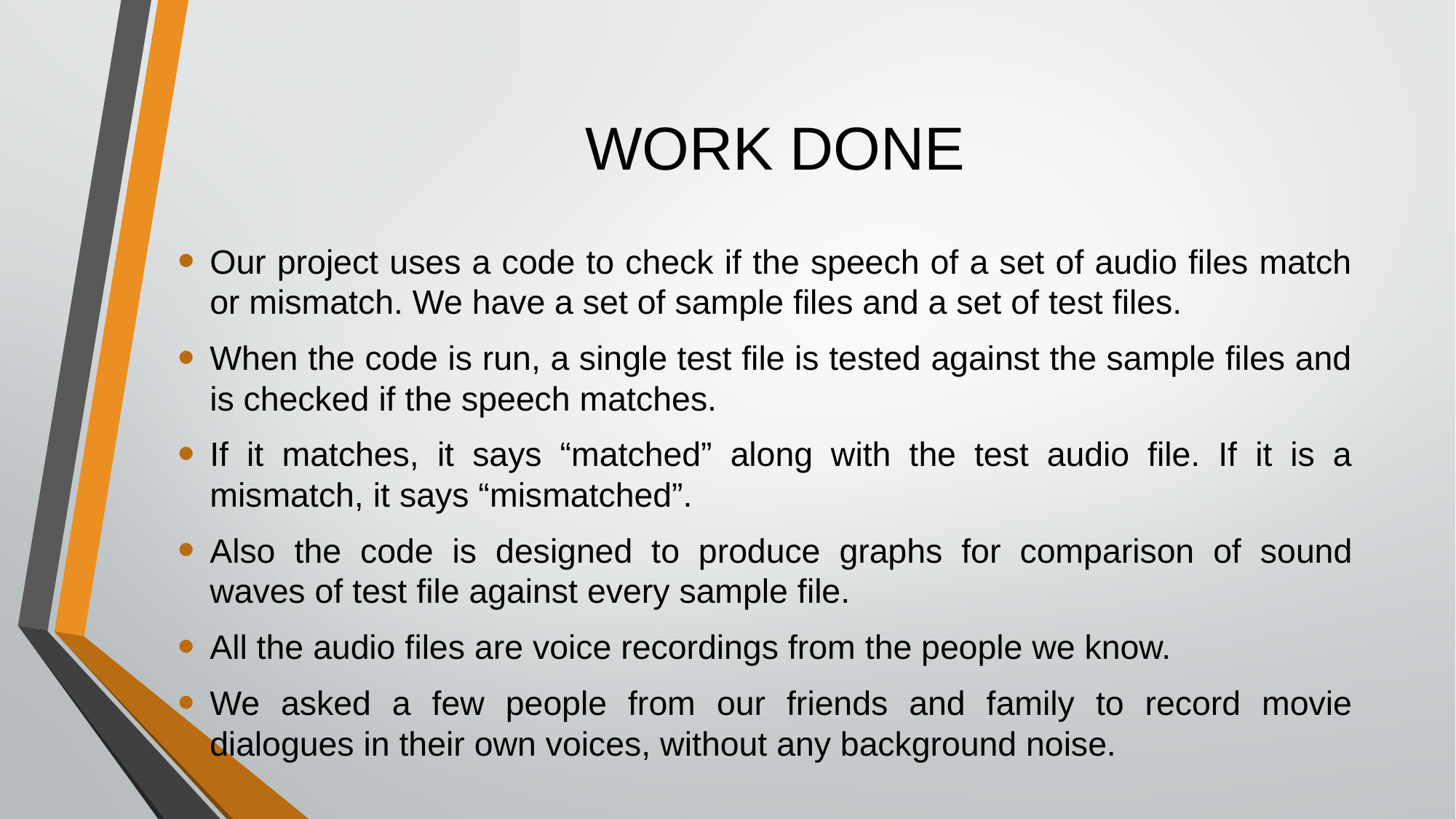

# WORK DONE
Our project uses a code to check if the speech of a set of audio files match or mismatch. We have a set of sample files and a set of test files.
When the code is run, a single test file is tested against the sample files and is checked if the speech matches.
If it matches, it says “matched” along with the test audio file. If it is a mismatch, it says “mismatched”.
Also the code is designed to produce graphs for comparison of sound waves of test file against every sample file.
All the audio files are voice recordings from the people we know.
We asked a few people from our friends and family to record movie dialogues in their own voices, without any background noise.